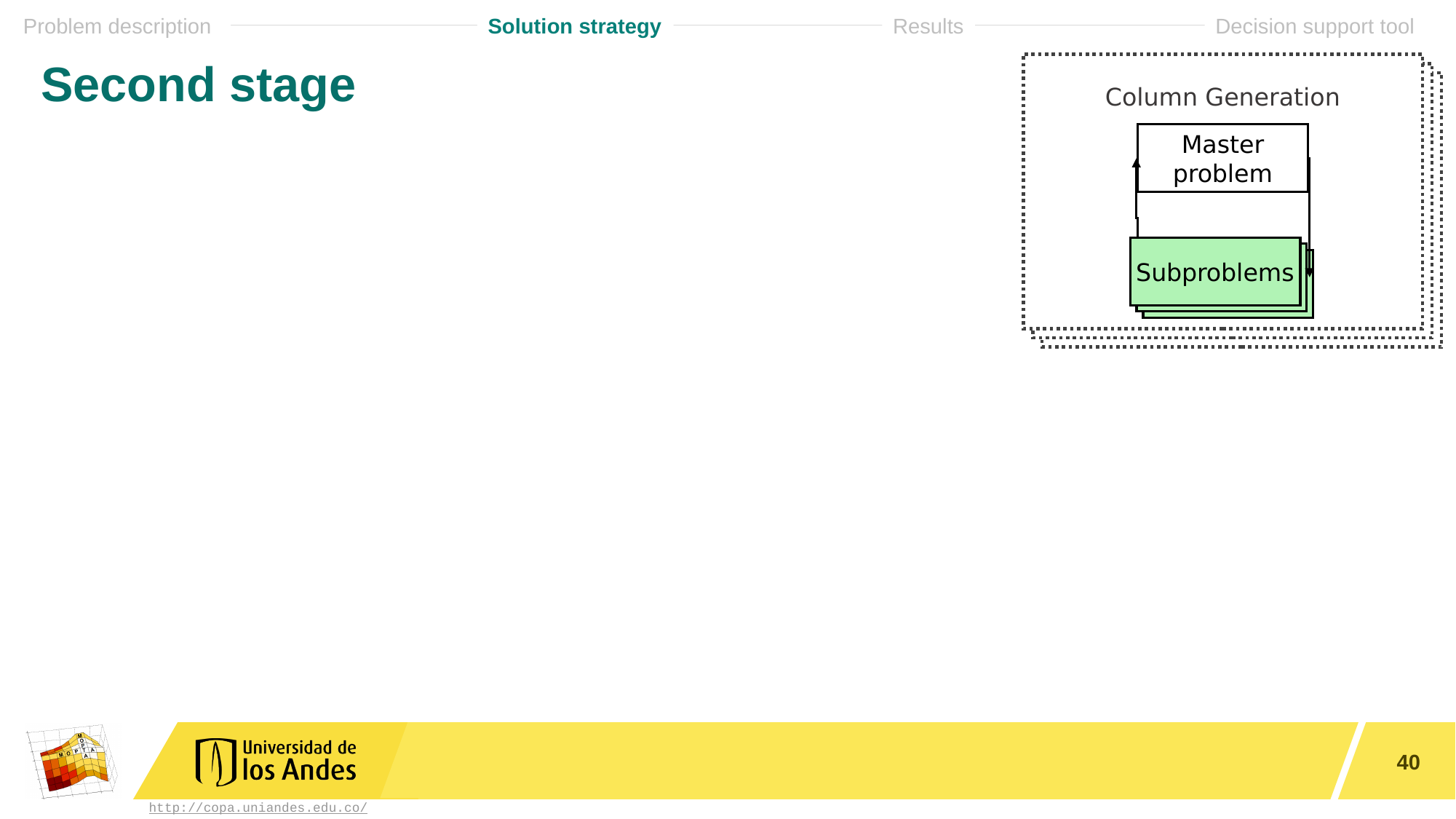

# Second stage

Column Generation
Master problem
Subproblems